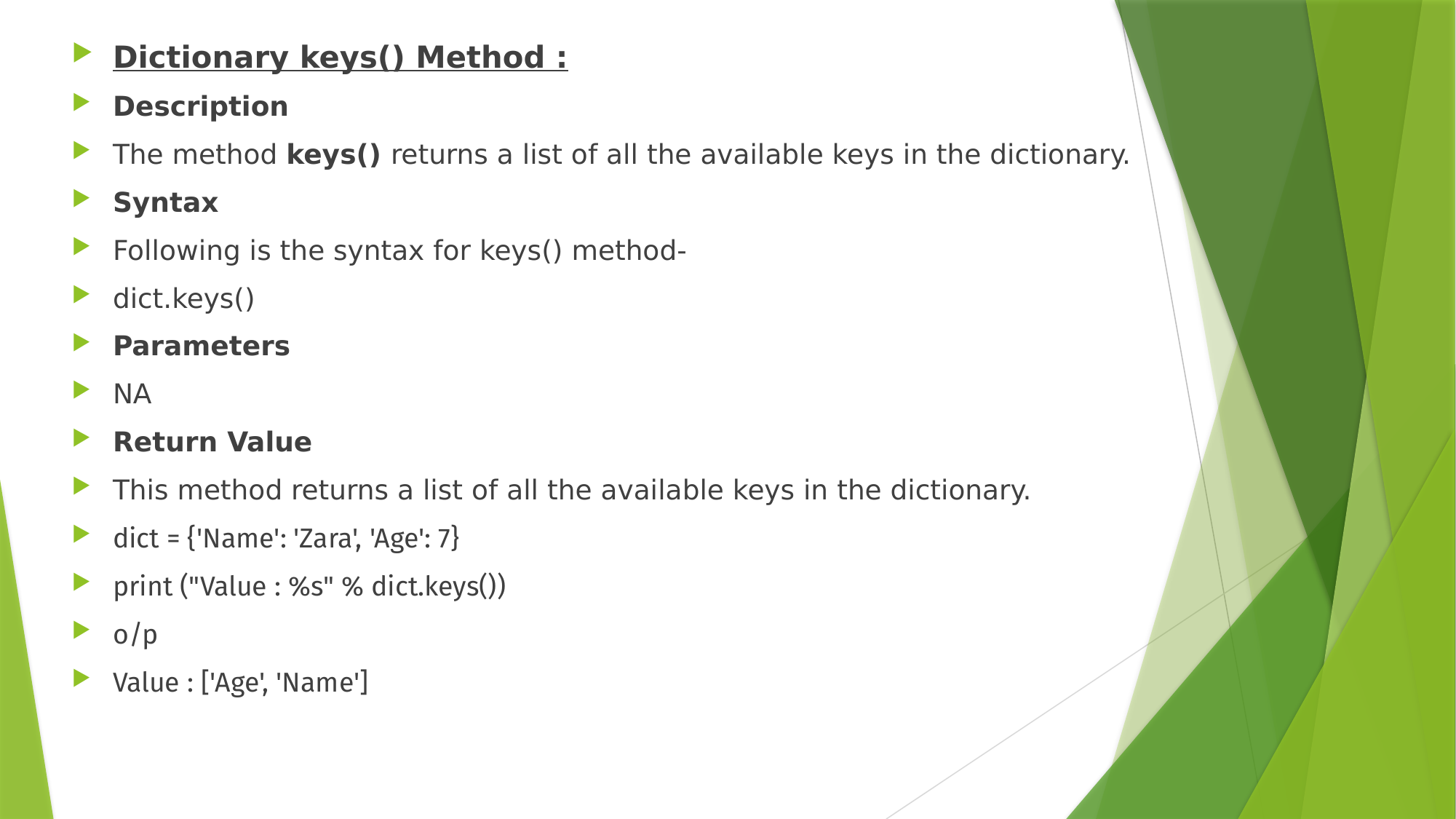

Dictionary keys() Method :
Description
The method keys() returns a list of all the available keys in the dictionary.
Syntax
Following is the syntax for keys() method-
dict.keys()
Parameters
NA
Return Value
This method returns a list of all the available keys in the dictionary.
dict = {'Name': 'Zara', 'Age': 7}
print ("Value : %s" % dict.keys())
o/p
Value : ['Age', 'Name']